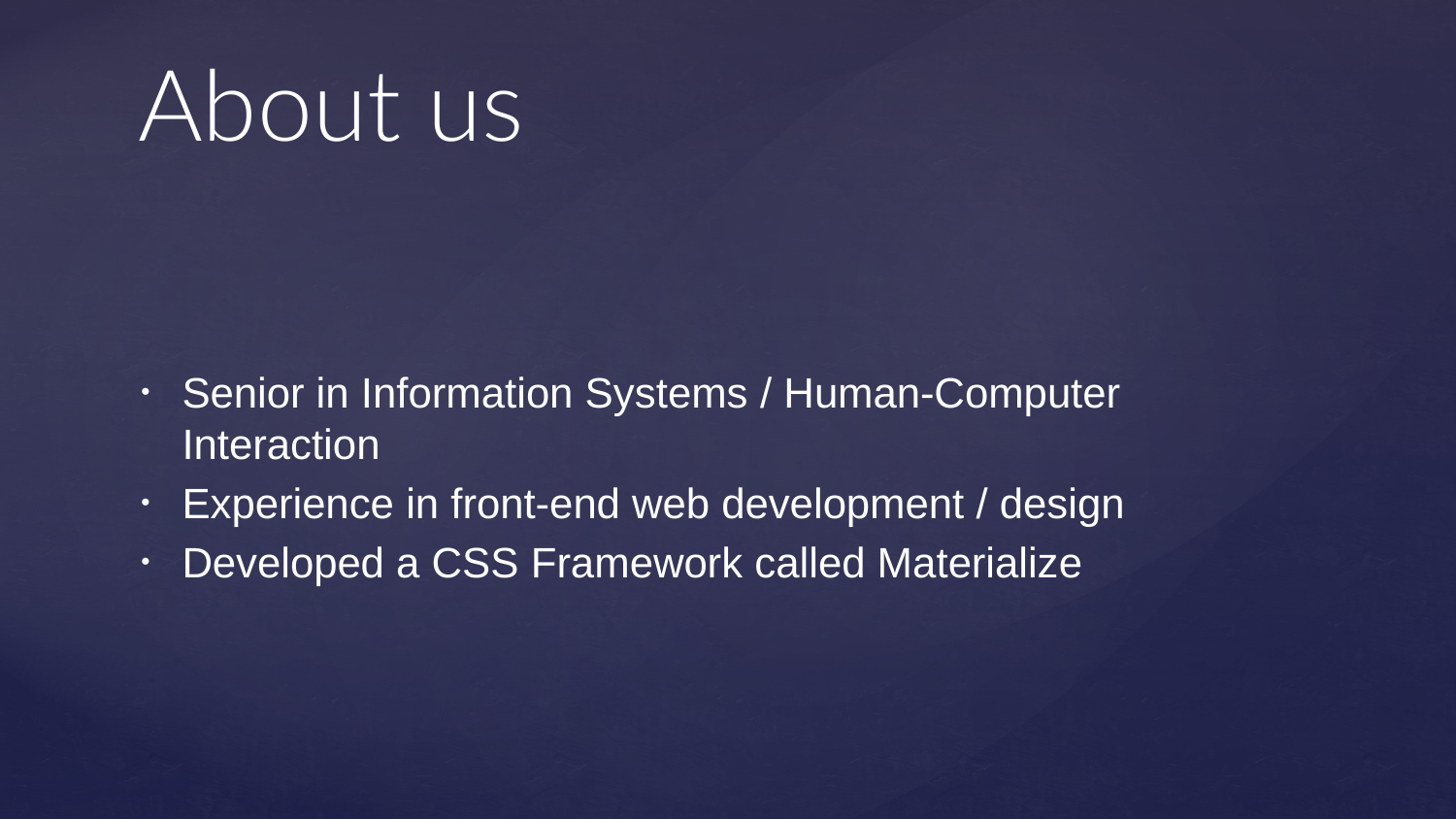

# About us

Senior in Information Systems / Human-Computer Interaction
Experience in front-end web development / design
Developed a CSS Framework called Materialize